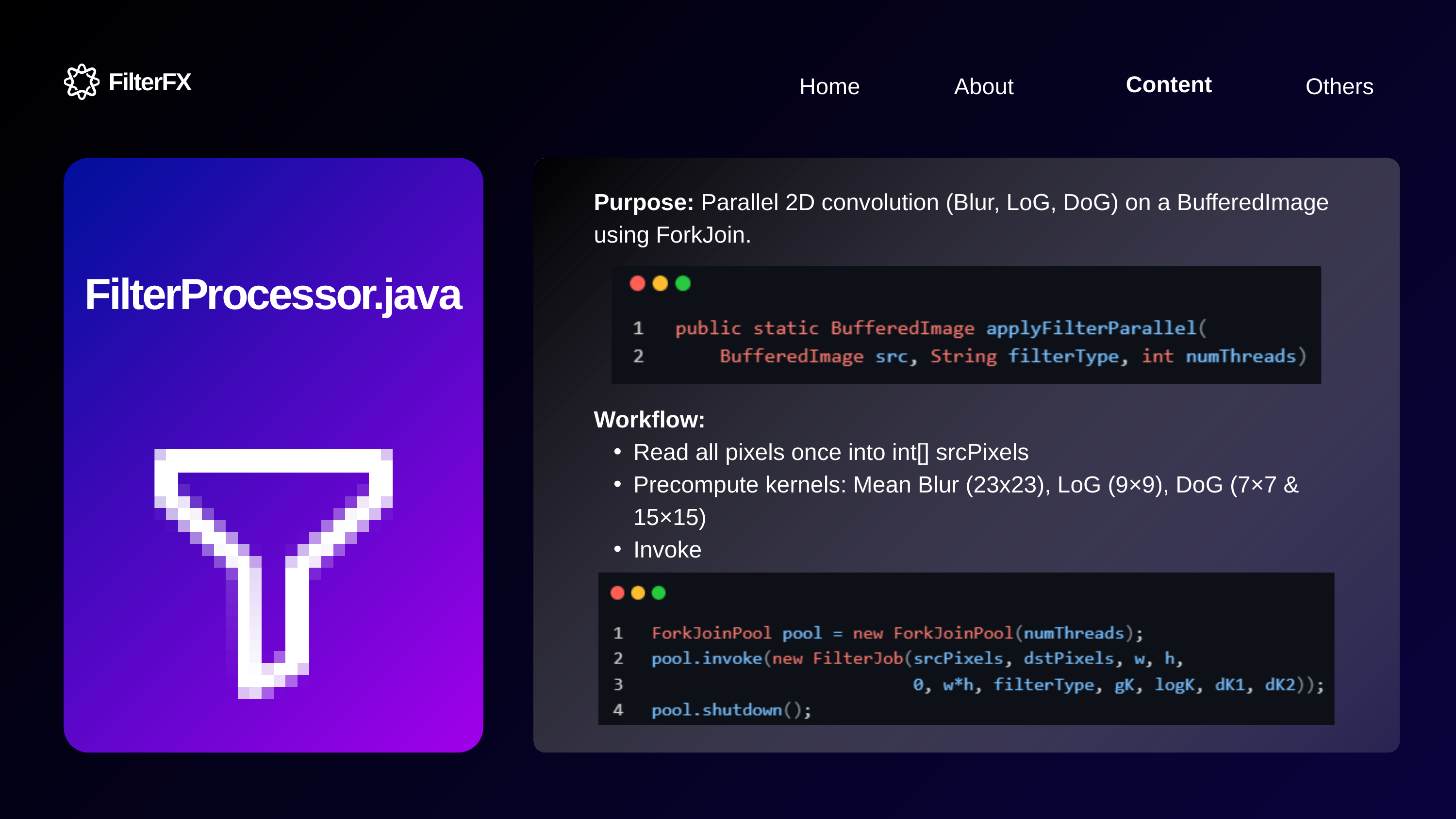

FilterFX

Content
Home
Others
About

Purpose: Parallel 2D convolution (Blur, LoG, DoG) on a BufferedImage using ForkJoin.
FilterProcessor.java

Workflow:
Read all pixels once into int[] srcPixels
Precompute kernels: Mean Blur (23x23), LoG (9×9), DoG (7×7 & 15×15)
Invoke